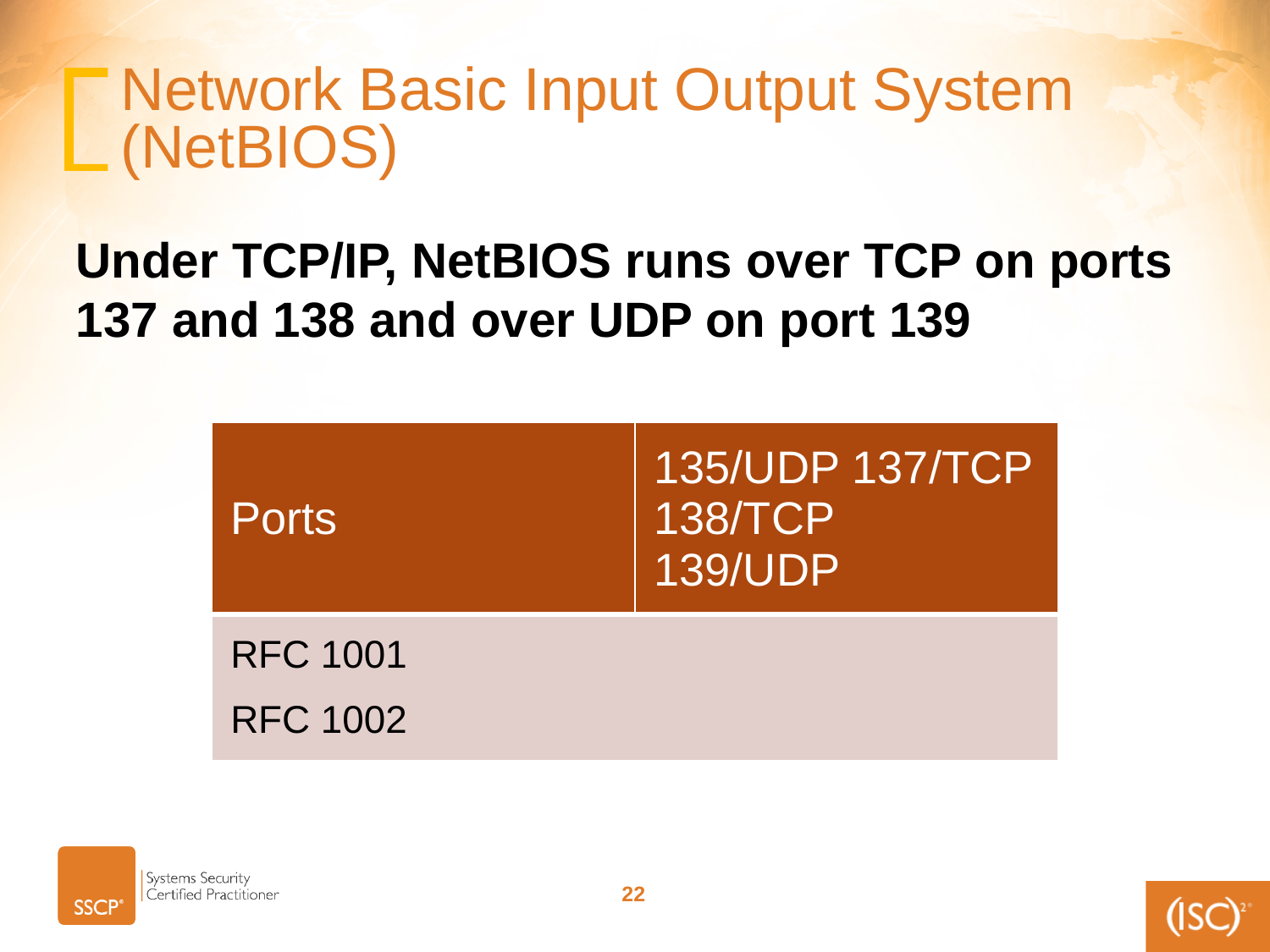

# Network Basic Input Output System (NetBIOS)
Under TCP/IP, NetBIOS runs over TCP on ports 137 and 138 and over UDP on port 139
| Ports | 135/UDP 137/TCP 138/TCP 139/UDP |
| --- | --- |
| RFC 1001 RFC 1002 |  |